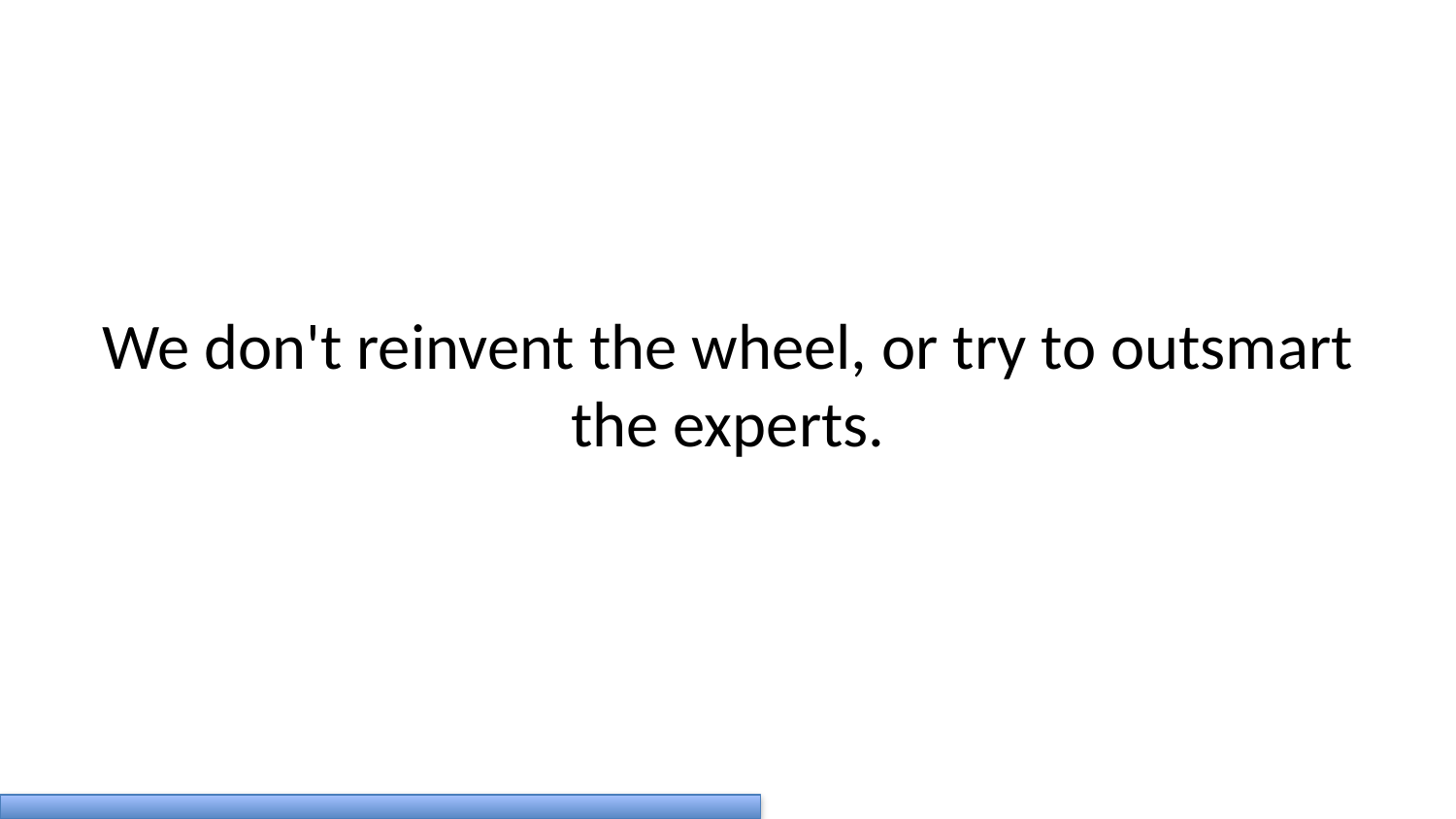

We don't reinvent the wheel, or try to outsmart the experts.